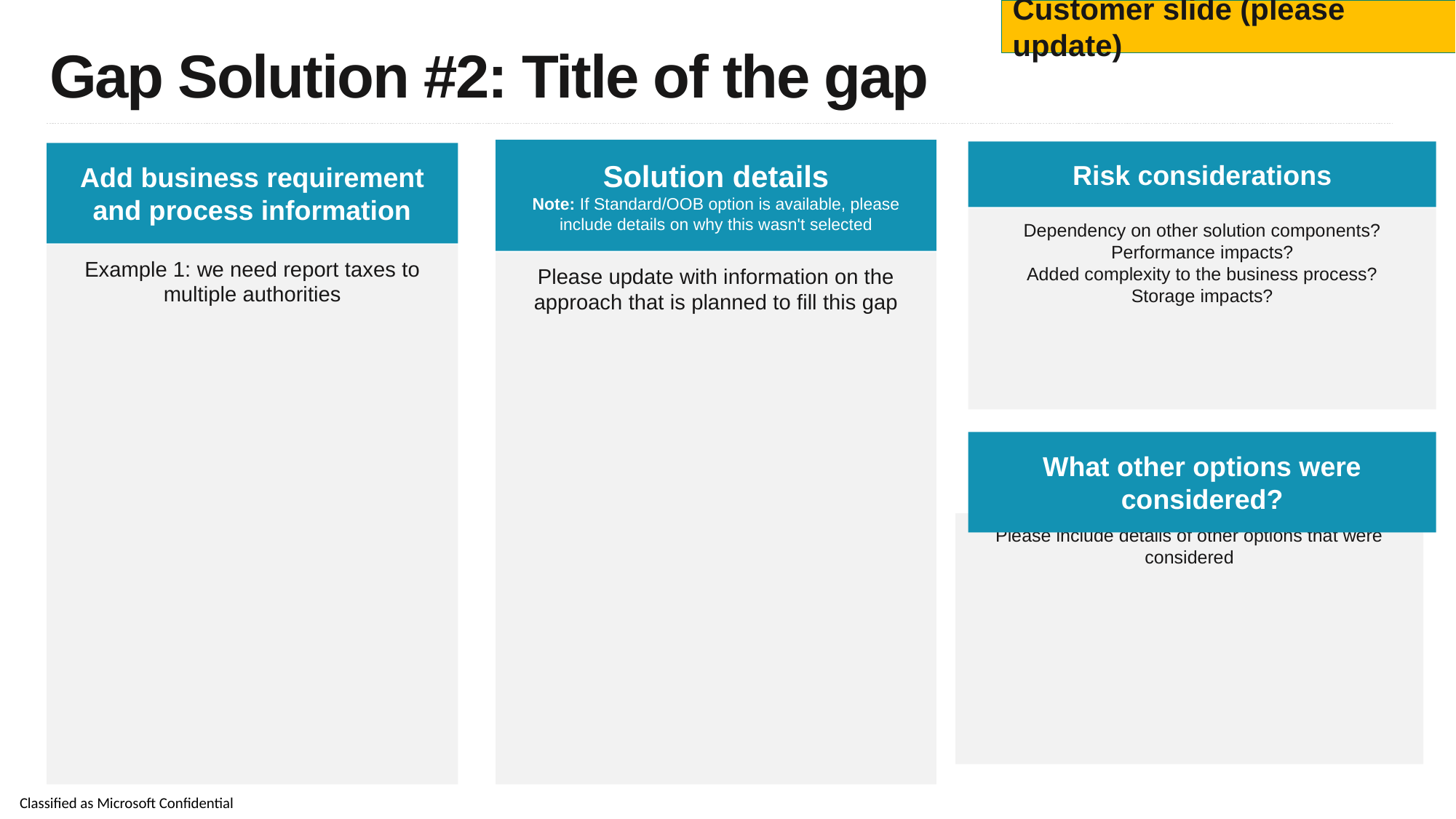

Customer slide (please update)
# Gap Solution #2: Title of the gap
Solution details
Note: If Standard/OOB option is available, please include details on why this wasn't selected
Please update with information on the approach that is planned to fill this gap
Risk considerations
Dependency on other solution components?
Performance impacts?
Added complexity to the business process?
Storage impacts?
Add business requirement and process information
Example 1: we need report taxes to multiple authorities
What other options were considered?
Please include details of other options that were considered